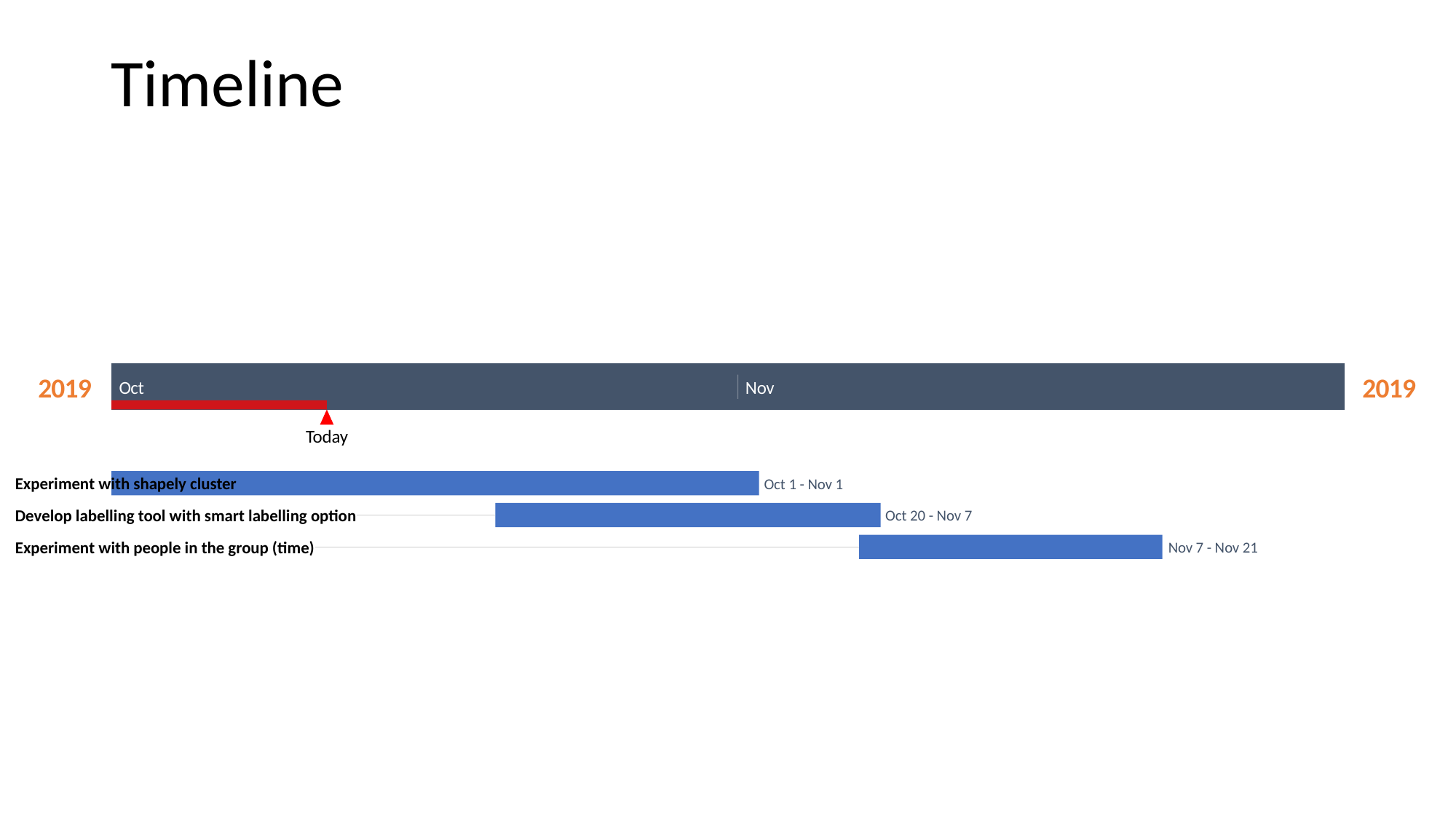

Timeline

2019
2019
Oct
Nov

Today

Experiment with shapely cluster
Oct 1 - Nov 1

Develop labelling tool with smart labelling option
Oct 20 - Nov 7

Experiment with people in the group (time)
Nov 7 - Nov 21